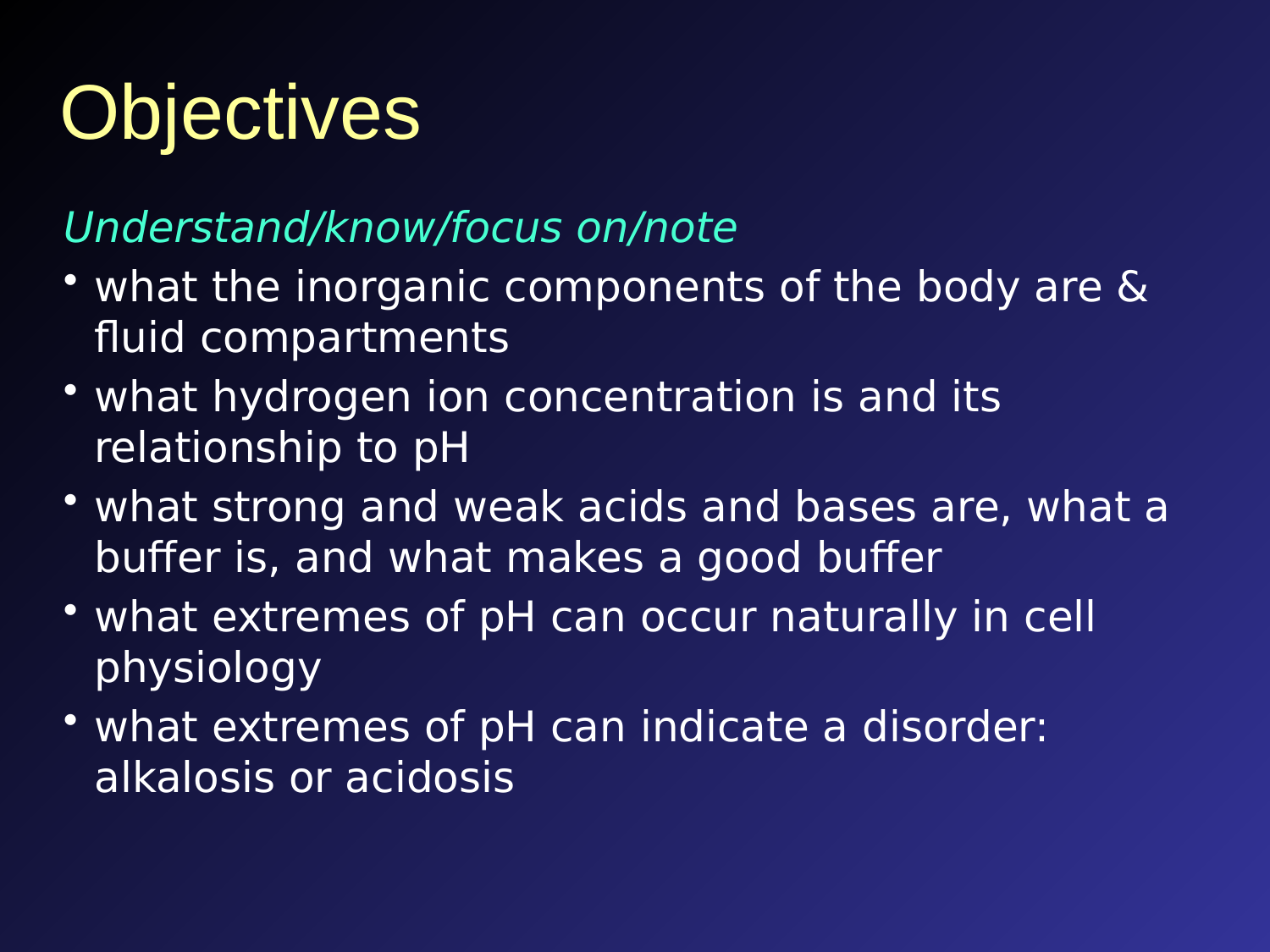

# Objectives
Understand/know/focus on/note
what the inorganic components of the body are & fluid compartments
what hydrogen ion concentration is and its relationship to pH
what strong and weak acids and bases are, what a buffer is, and what makes a good buffer
what extremes of pH can occur naturally in cell physiology
what extremes of pH can indicate a disorder: alkalosis or acidosis